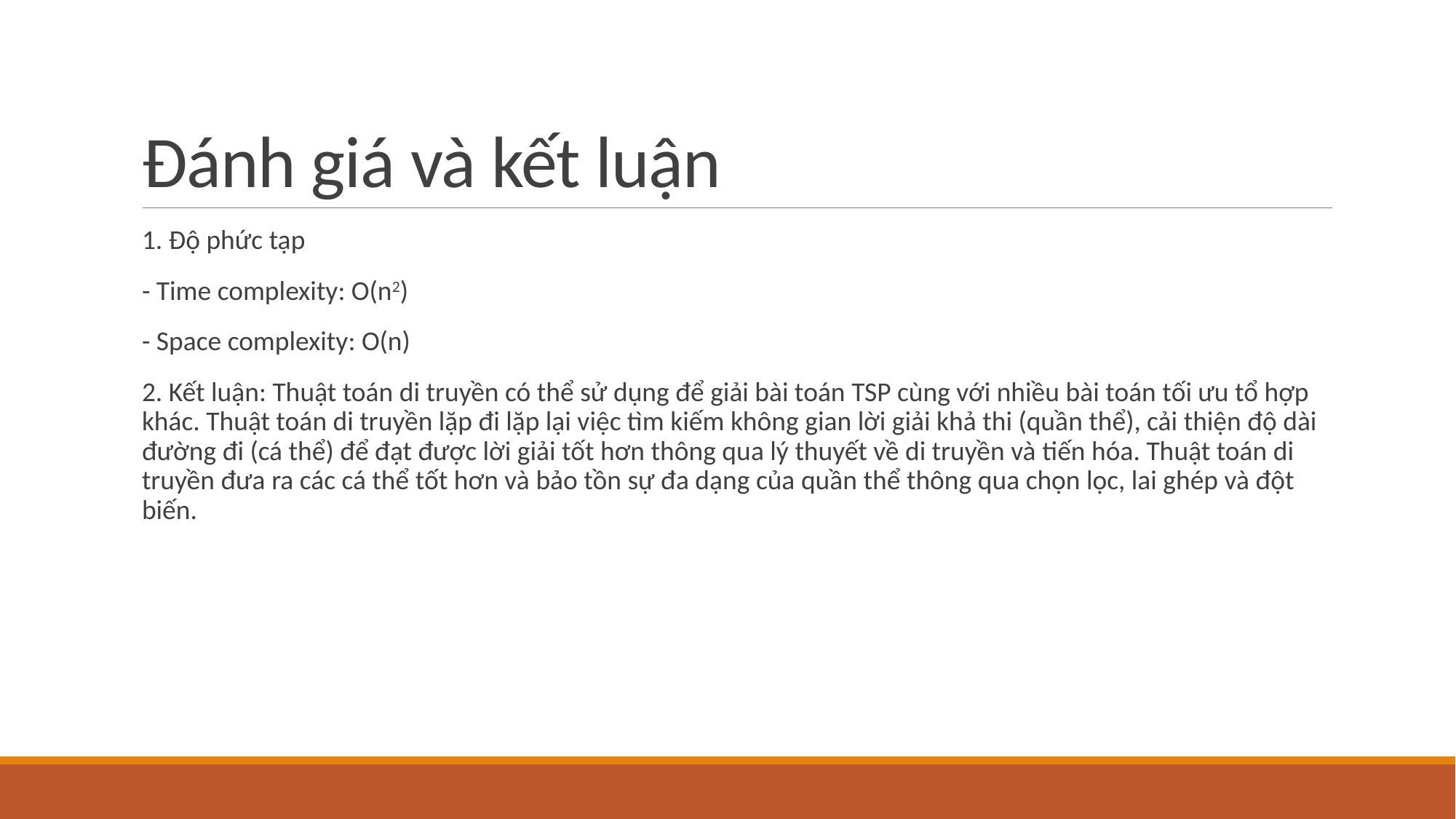

# Đánh giá và kết luận
1. Độ phức tạp
- Time complexity: O(n2)
- Space complexity: O(n)
2. Kết luận: Thuật toán di truyền có thể sử dụng để giải bài toán TSP cùng với nhiều bài toán tối ưu tổ hợp khác. Thuật toán di truyền lặp đi lặp lại việc tìm kiếm không gian lời giải khả thi (quần thể), cải thiện độ dài đường đi (cá thể) để đạt được lời giải tốt hơn thông qua lý thuyết về di truyền và tiến hóa. Thuật toán di truyền đưa ra các cá thể tốt hơn và bảo tồn sự đa dạng của quần thể thông qua chọn lọc, lai ghép và đột biến.